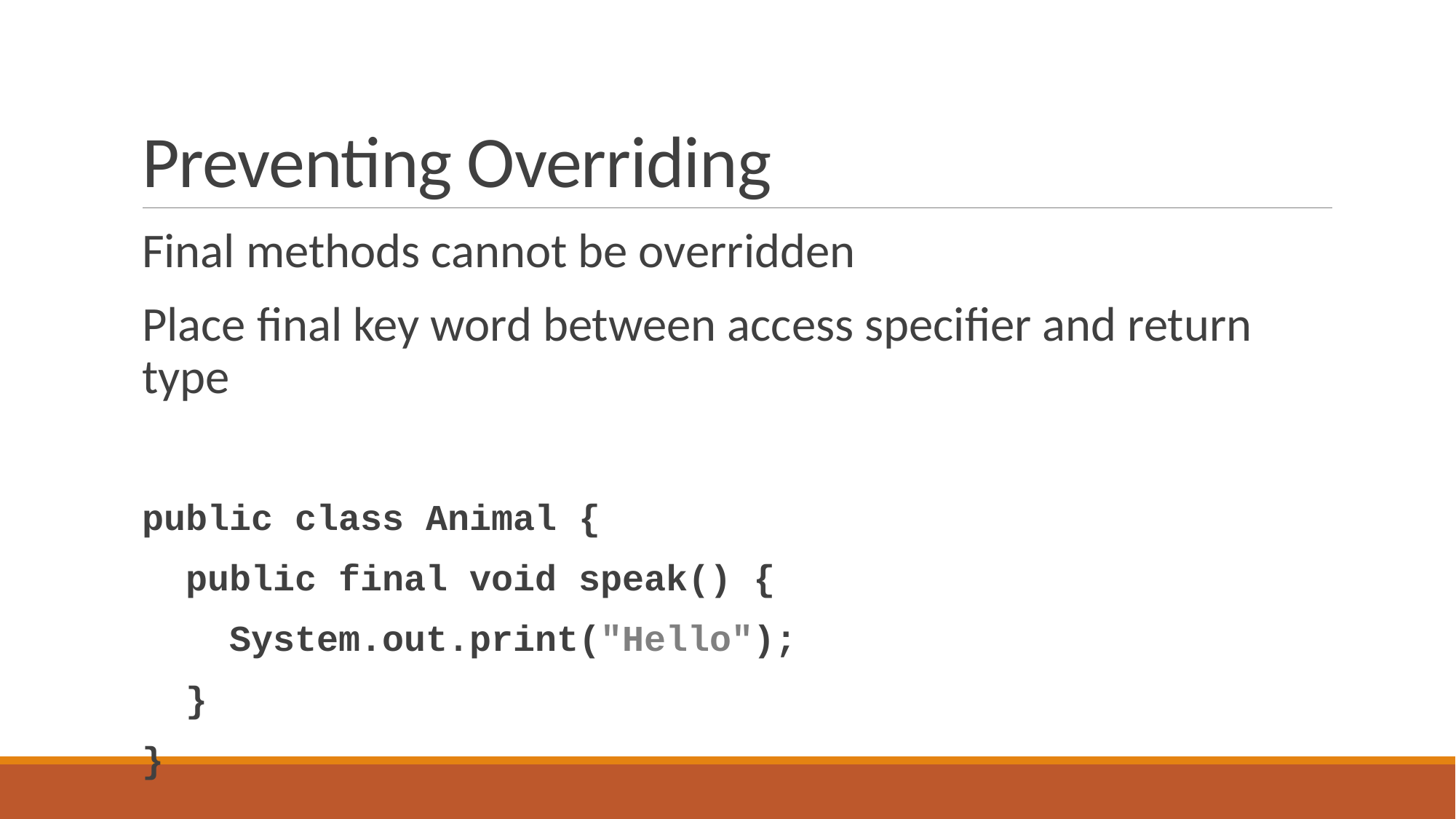

# Preventing Overriding
Final methods cannot be overridden
Place final key word between access specifier and return type

public class Animal {
  public final void speak() {
    System.out.print("Hello");
  }
}